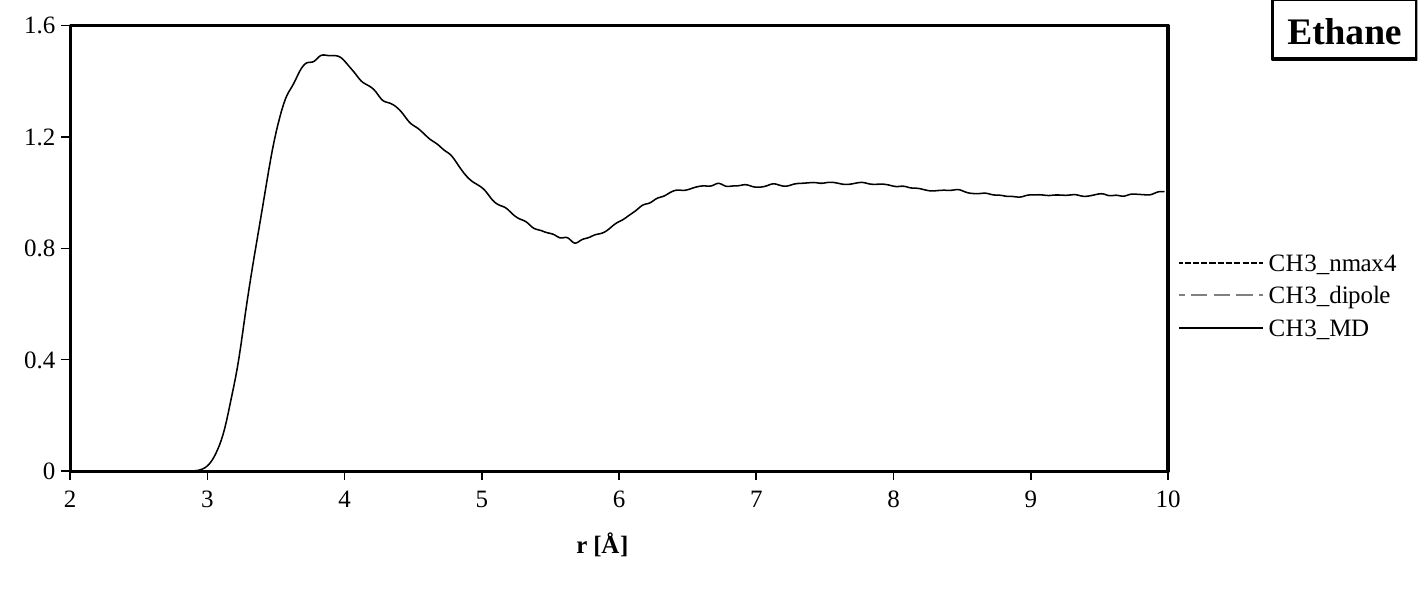

Ethane

### Chart

| Category | CH3_MD | CH3_nmax4 | CH3_dipole |
|---|---|---|---|

### Chart

| Category | CH3_MD | CH3_nmax4 | CH3_dipole |
|---|---|---|---|